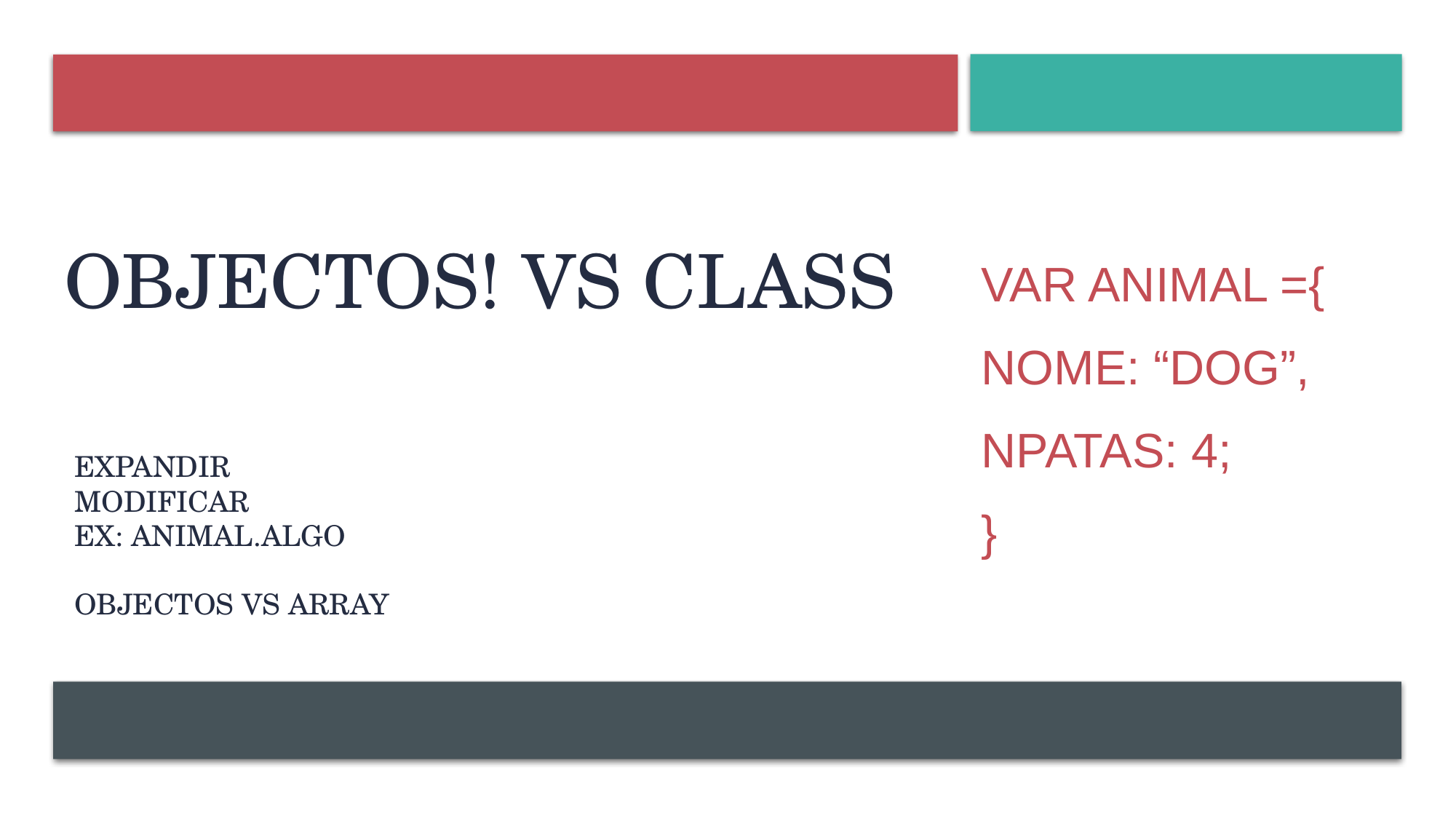

# Objectos! Vs Class
Var animal ={
Nome: “Dog”,
nPatas: 4;
}
Expandir
Modificar
Ex: Animal.Algo

Objectos vs ARRAY